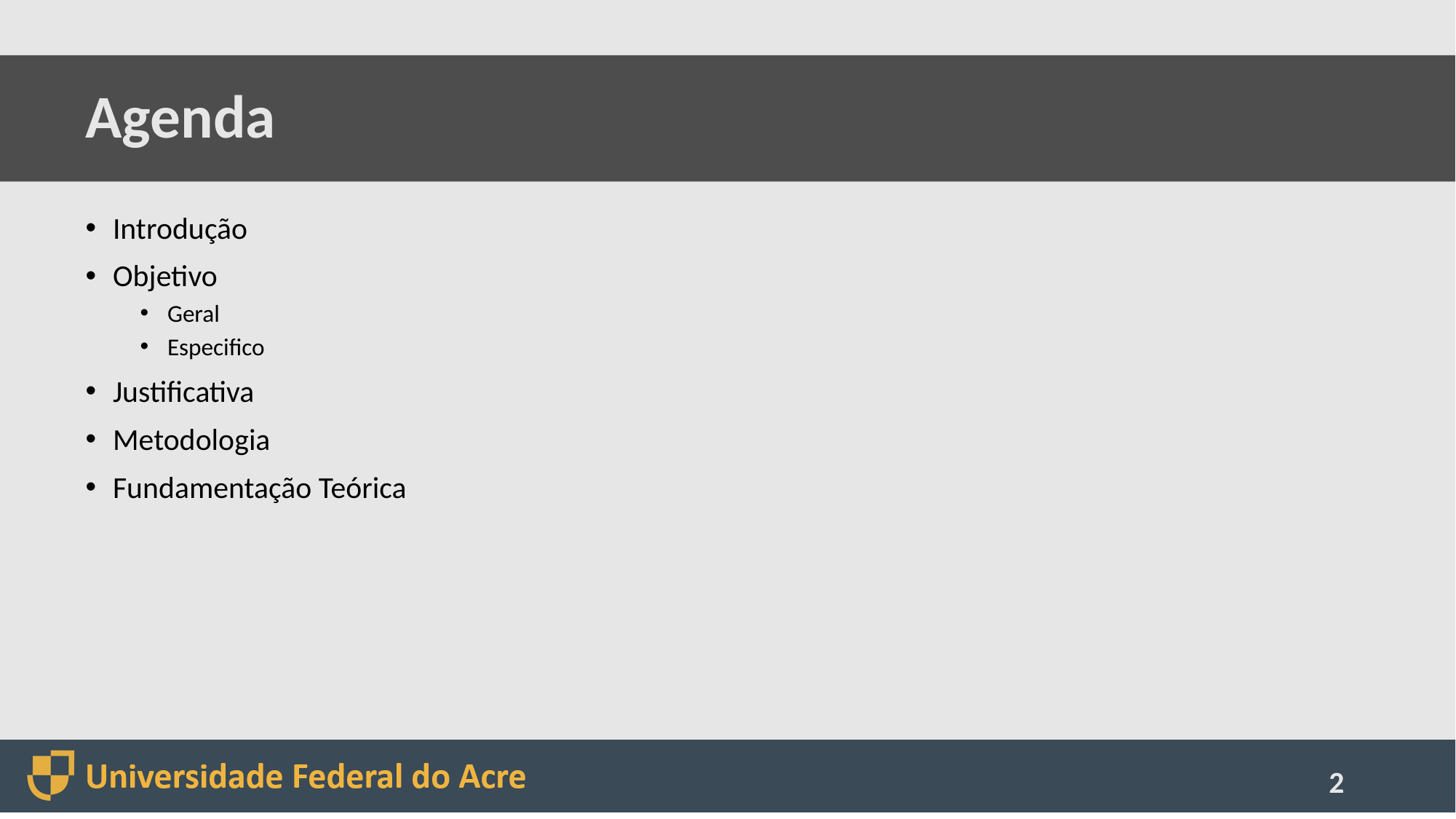

# Agenda
Introdução
Objetivo
Geral
Especifico
Justificativa
Metodologia
Fundamentação Teórica
2